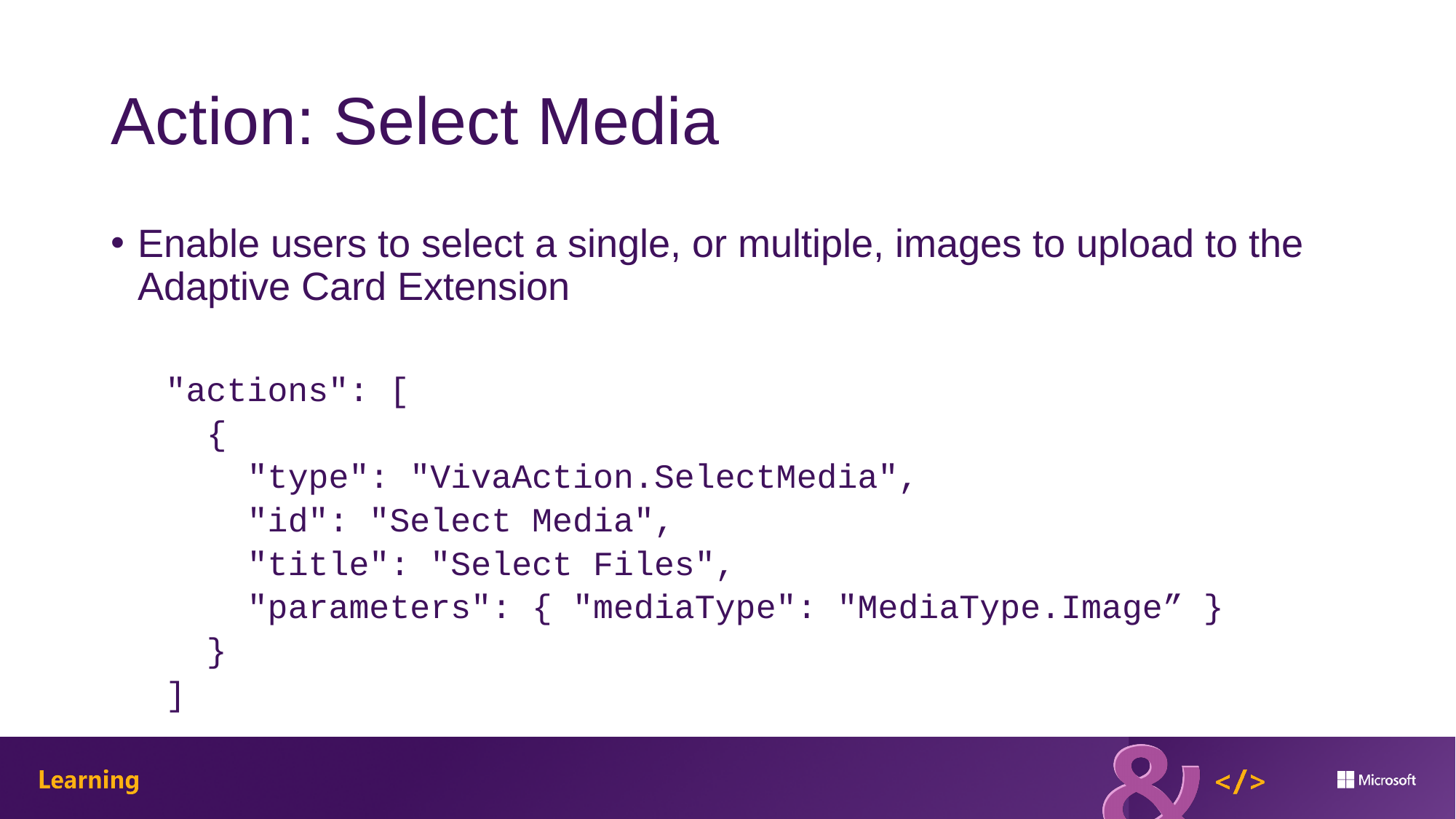

# Action: Select Media
Enable users to select a single, or multiple, images to upload to the Adaptive Card Extension

"actions": [
  {
    "type": "VivaAction.SelectMedia",
    "id": "Select Media",
    "title": "Select Files",
    "parameters": { "mediaType": "MediaType.Image” }
  }
]